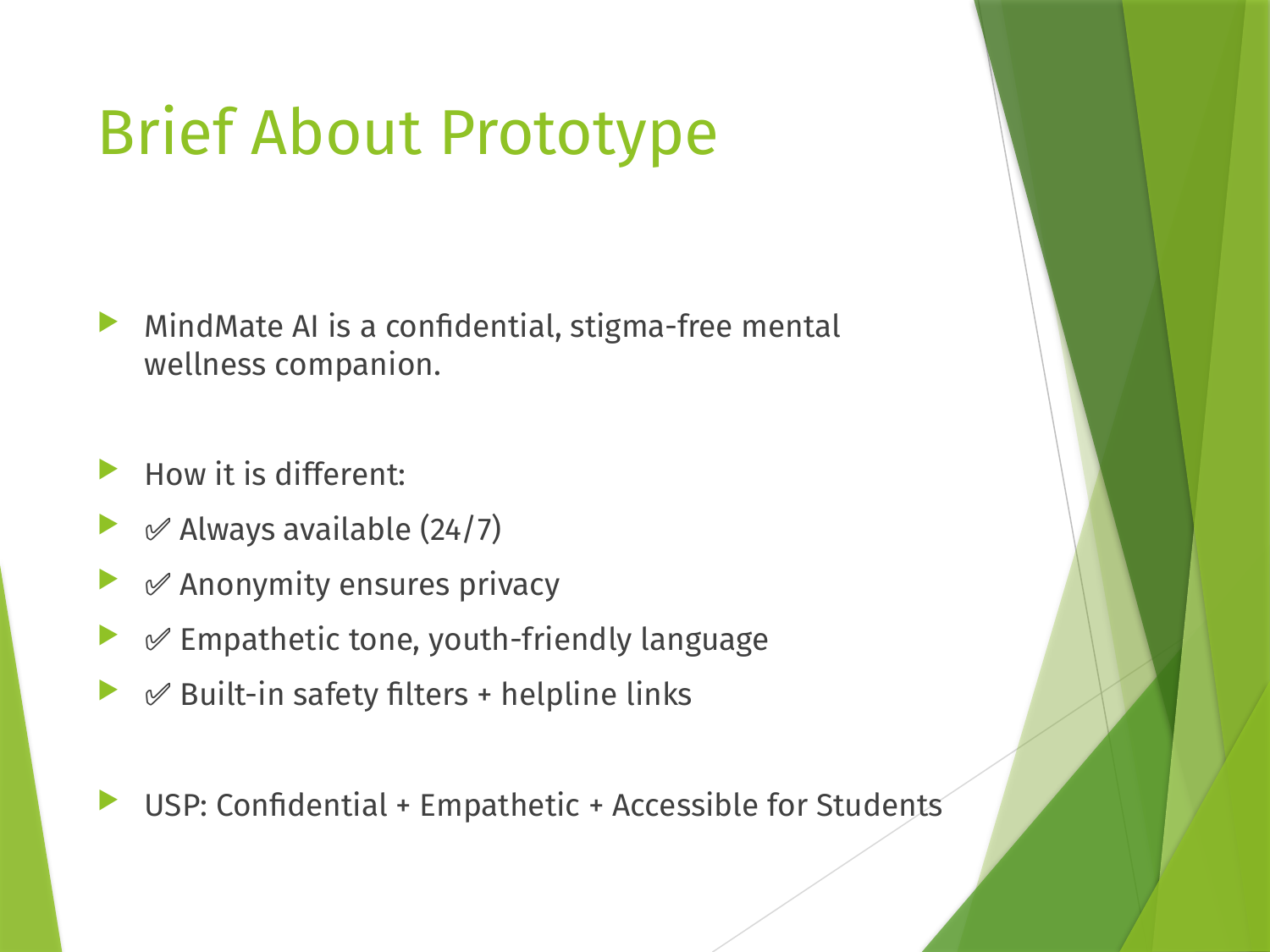

# Brief About Prototype
MindMate AI is a confidential, stigma-free mental wellness companion.

How it is different:
✅ Always available (24/7)
✅ Anonymity ensures privacy
✅ Empathetic tone, youth-friendly language
✅ Built-in safety filters + helpline links

USP: Confidential + Empathetic + Accessible for Students